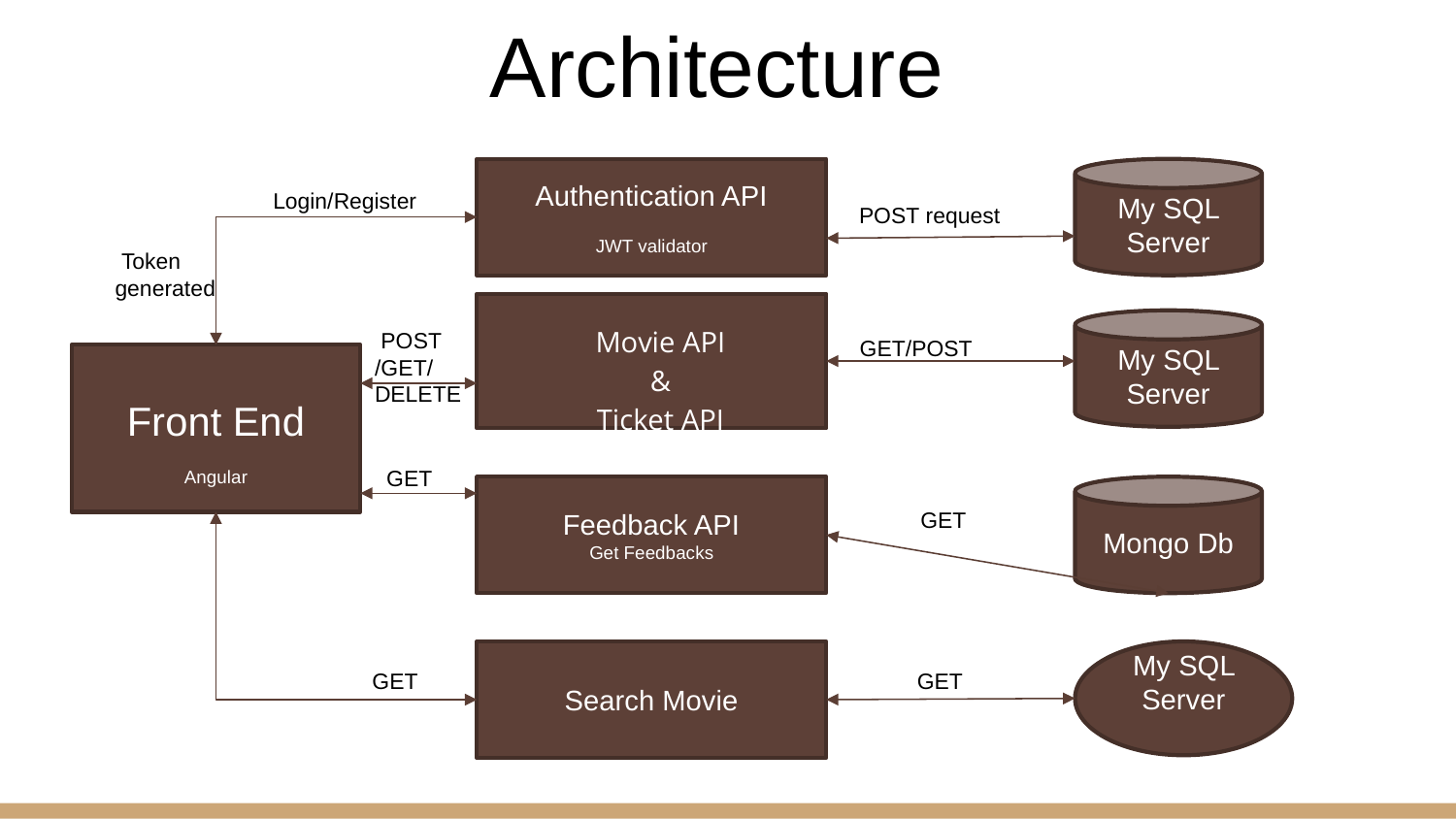

# Architecture
Authentication API

JWT validator

My SQL Server
 Login/Register
 POST request

 Token generated

Movie API
&
Ticket API
My SQL Server
 POST
/GET/
DELETE
 GET/POST

Front End

Angular

 GET
Feedback API
Get Feedbacks
Mongo Db
 GET
Search Movie
My SQL Server

 GET
 GET